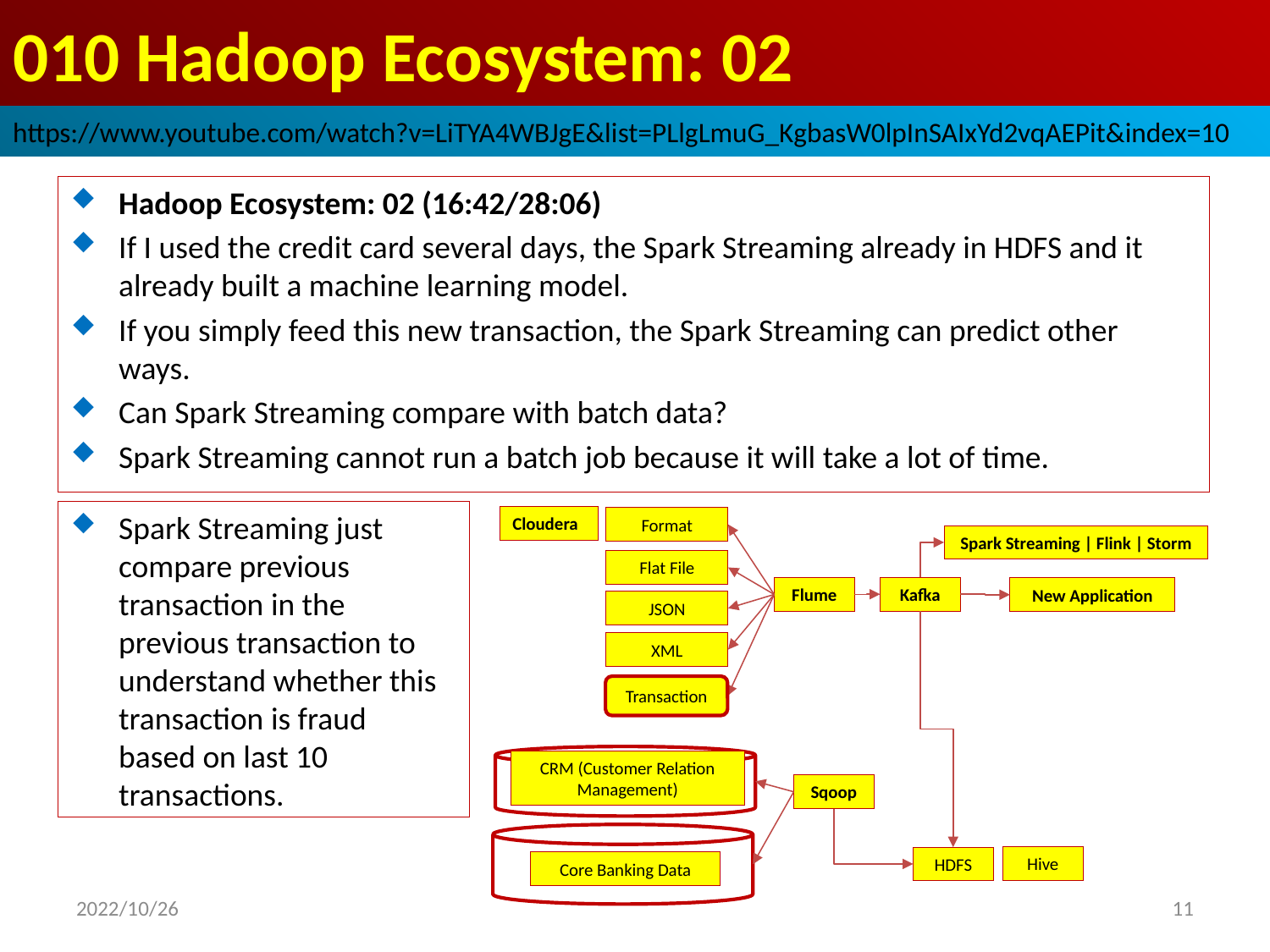

# 010 Hadoop Ecosystem: 02
https://www.youtube.com/watch?v=LiTYA4WBJgE&list=PLlgLmuG_KgbasW0lpInSAIxYd2vqAEPit&index=10
Hadoop Ecosystem: 02 (16:42/28:06)
If I used the credit card several days, the Spark Streaming already in HDFS and it already built a machine learning model.
If you simply feed this new transaction, the Spark Streaming can predict other ways.
Can Spark Streaming compare with batch data?
Spark Streaming cannot run a batch job because it will take a lot of time.
Spark Streaming just compare previous transaction in the previous transaction to understand whether this transaction is fraud  based on last 10 transactions.
Cloudera
Format
Spark Streaming | Flink | Storm
Flat File
Kafka
Flume
New Application
JSON
XML
Transaction

CRM (Customer Relation Management)
Sqoop

Hive
HDFS
Core Banking Data
2022/10/26
11